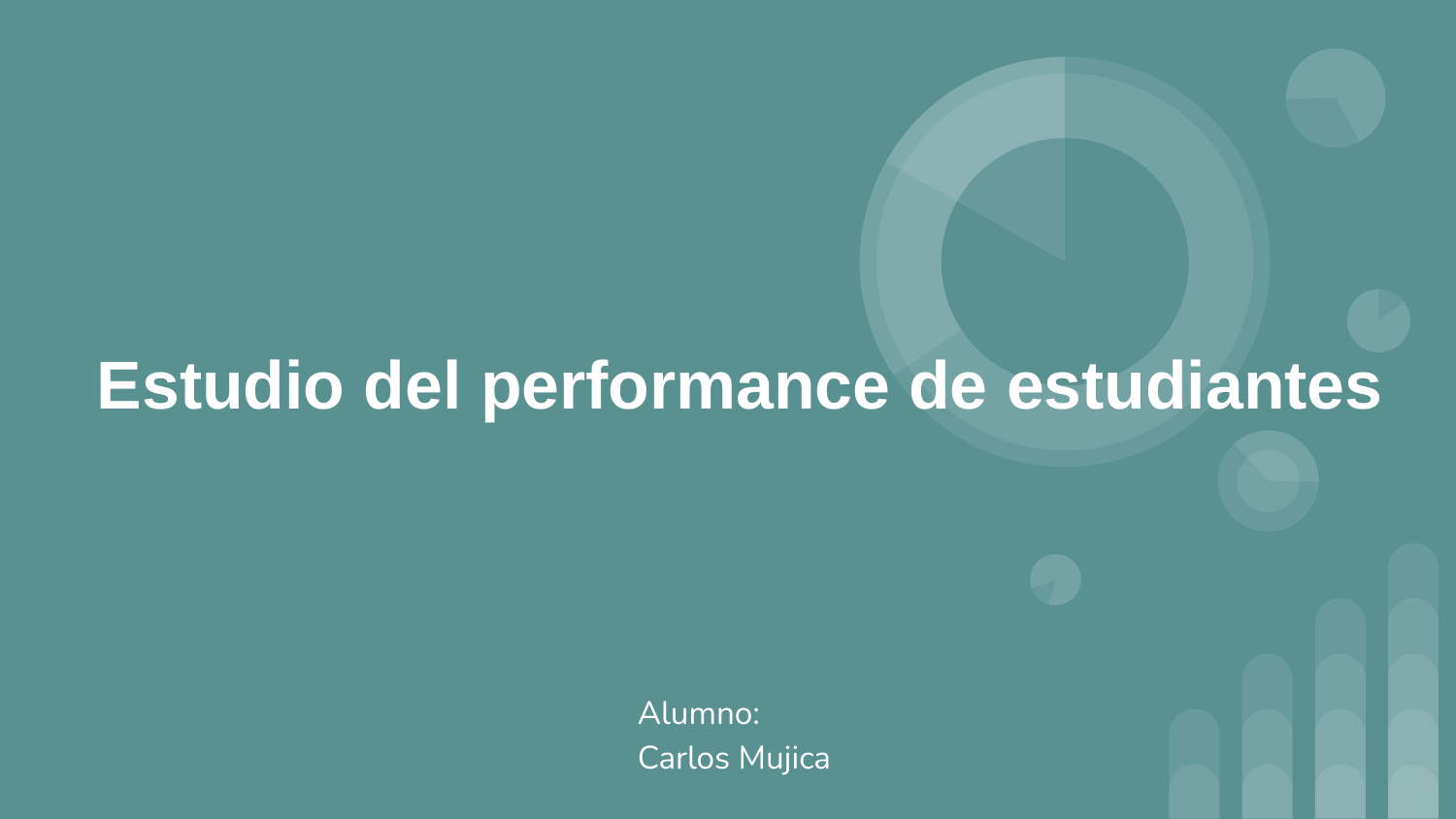

# Estudio del performance de estudiantes
Alumno:
Carlos Mujica